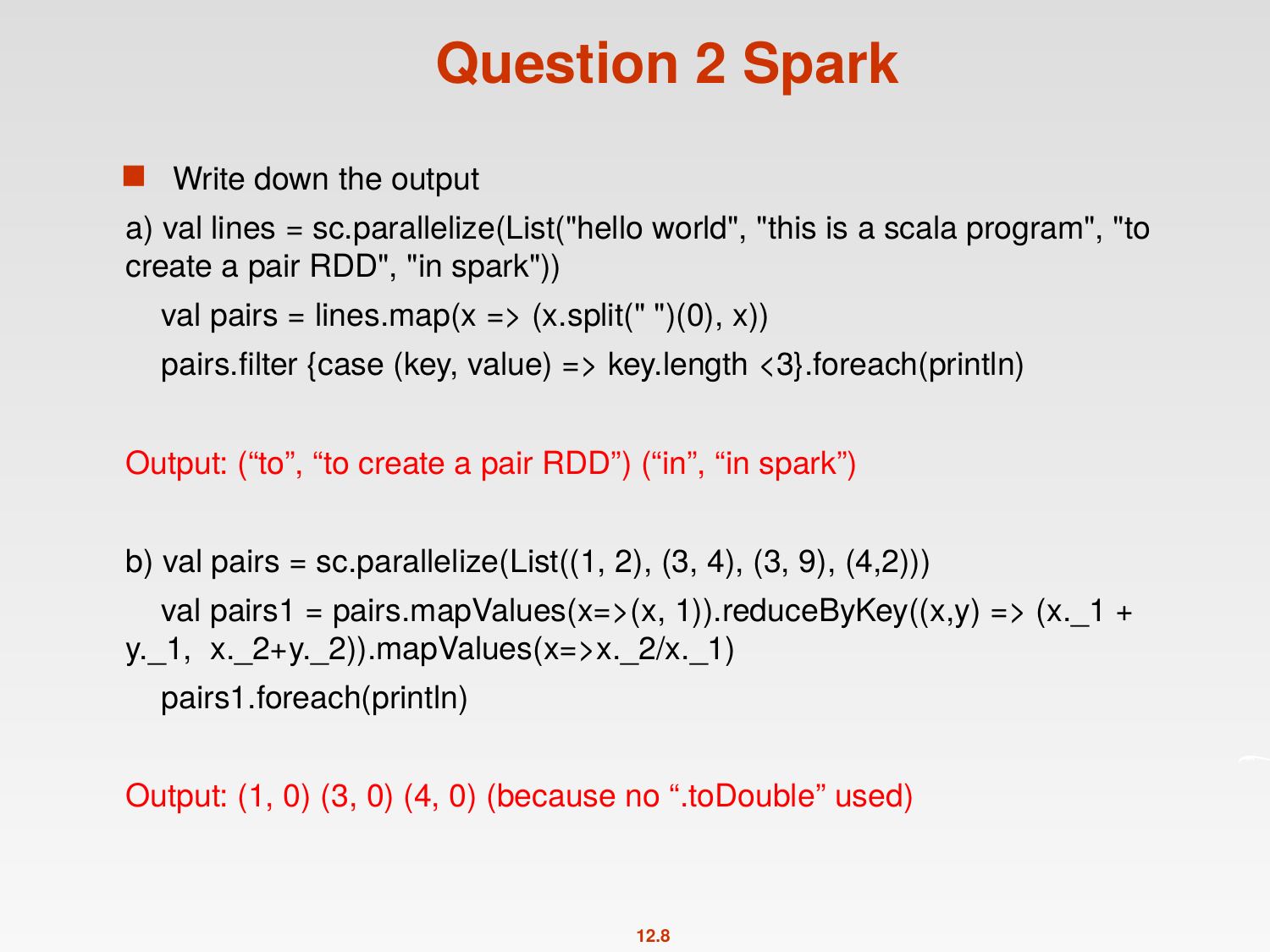

# Question 2 Spark
Write down the output
a) val lines = sc.parallelize(List("hello world", "this is a scala program", "to create a pair RDD", "in spark"))
    val pairs = lines.map(x => (x.split(" ")(0), x))
    pairs.filter {case (key, value) => key.length <3}.foreach(println)

Output: (“to”, “to create a pair RDD”) (“in”, “in spark”)

b) val pairs = sc.parallelize(List((1, 2), (3, 4), (3, 9), (4,2)))
    val pairs1 = pairs.mapValues(x=>(x, 1)).reduceByKey((x,y) => (x._1 + y._1,  x._2+y._2)).mapValues(x=>x._2/x._1)
    pairs1.foreach(println)

Output: (1, 0) (3, 0) (4, 0) (because no “.toDouble” used)